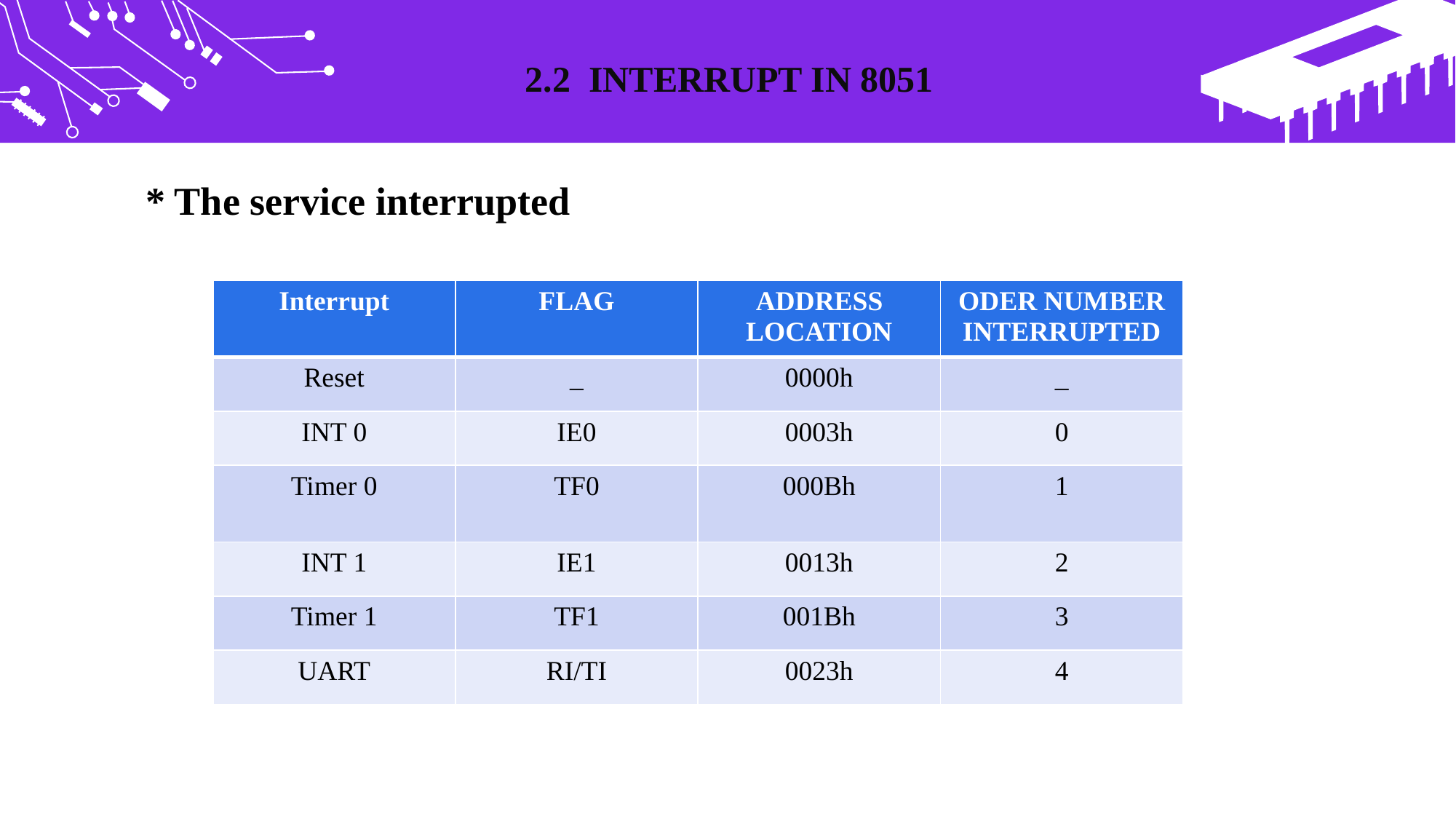

2.2  INTERRUPT IN 8051
* The service interrupted
2014

| Interrupt | FLAG | ADDRESS LOCATION | ODER NUMBER INTERRUPTED |
| --- | --- | --- | --- |
| Reset | \_ | 0000h | \_ |
| INT 0 | IE0 | 0003h | 0 |
| Timer 0 | TF0 | 000Bh | 1 |
| INT 1 | IE1 | 0013h | 2 |
| Timer 1 | TF1 | 001Bh | 3 |
| UART | RI/TI | 0023h | 4 |